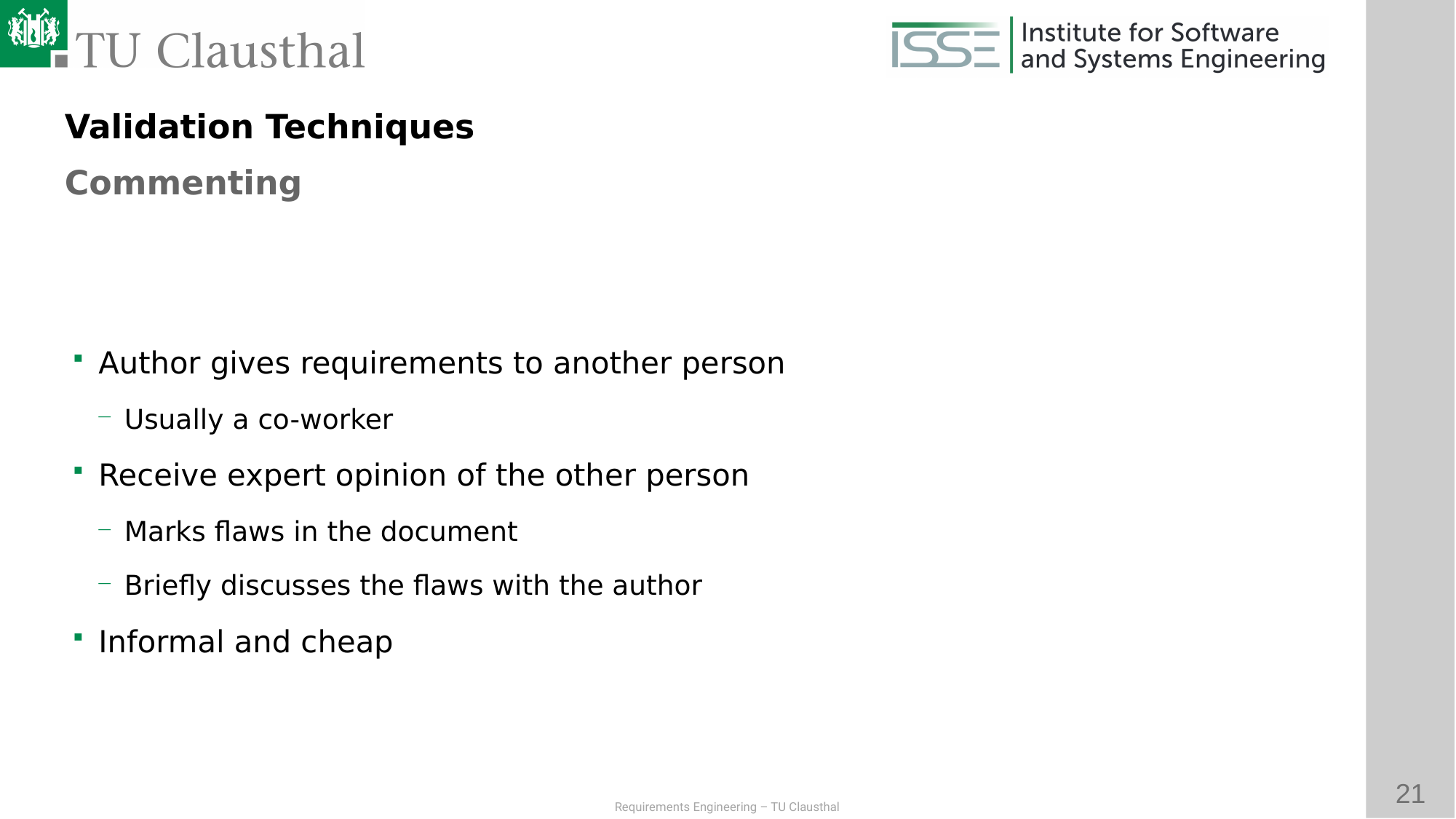

Validation Techniques
Commenting

# Author gives requirements to another person
Usually a co-worker
Receive expert opinion of the other person
Marks flaws in the document
Briefly discusses the flaws with the author
Informal and cheap